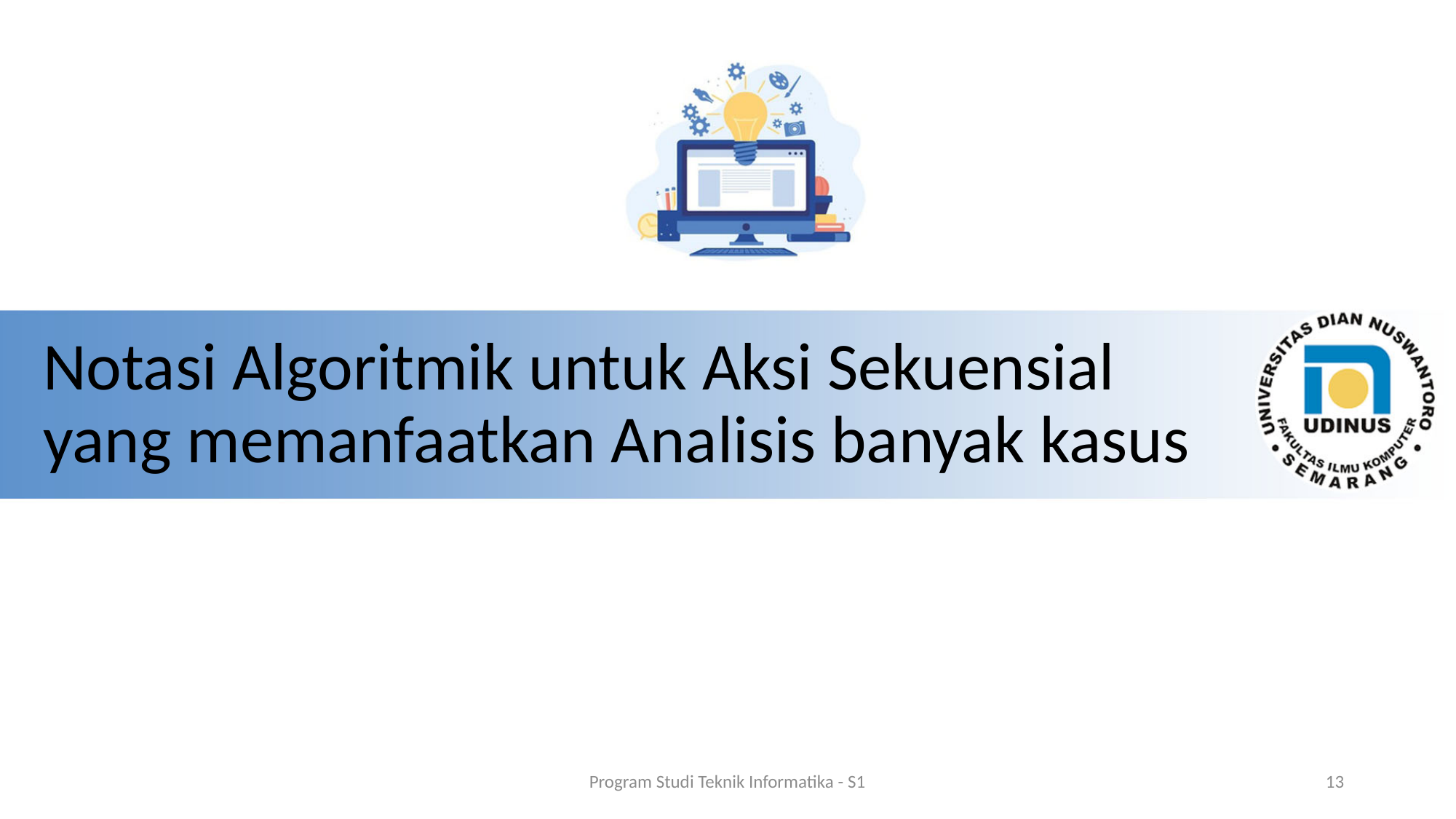

# Notasi Algoritmik untuk Aksi Sekuensial yang memanfaatkan Analisis banyak kasus
Program Studi Teknik Informatika - S1
13